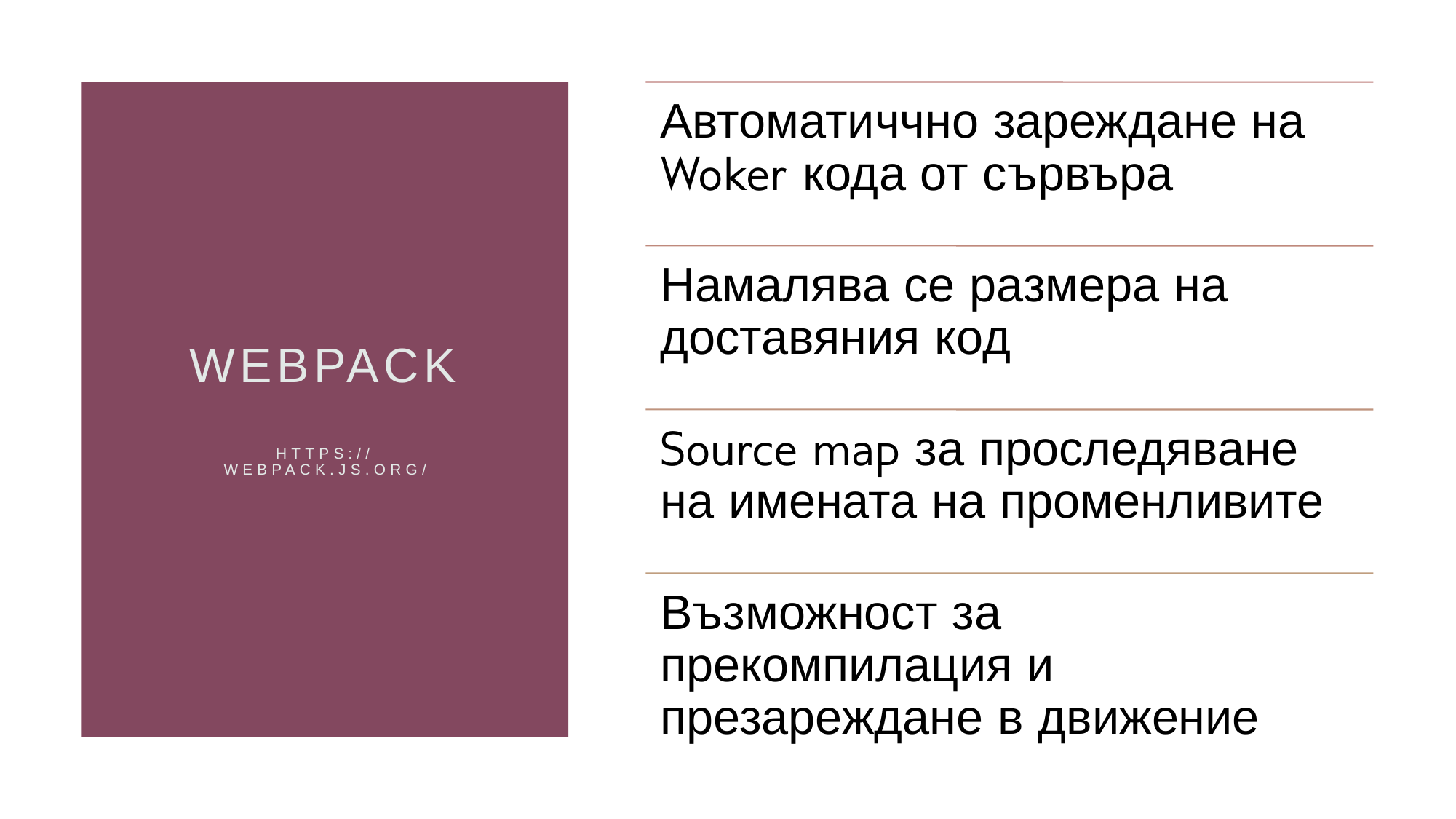

Автоматиччно зареждане на Woker кода от сървъра
Намалява се размера на доставяния код
Source map за проследяване на имената на променливите
Възможност за прекомпилация и презареждане в движение
# Webpack https://webpack.js.org/